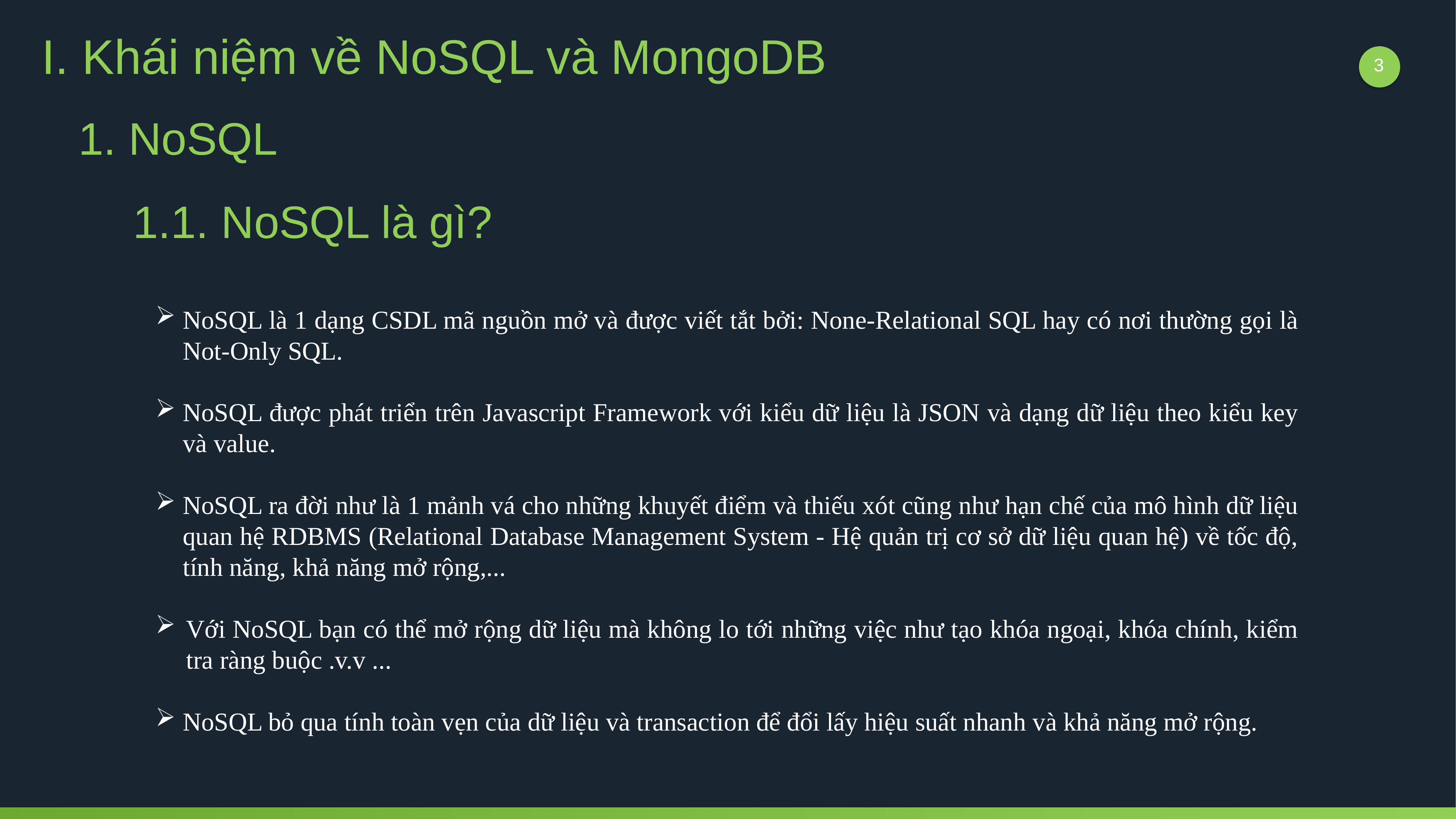

I. Khái niệm về NoSQL và MongoDB
3
1. NoSQL
1.1. NoSQL là gì?
NoSQL là 1 dạng CSDL mã nguồn mở và được viết tắt bởi: None-Relational SQL hay có nơi thường gọi là Not-Only SQL.

NoSQL được phát triển trên Javascript Framework với kiểu dữ liệu là JSON và dạng dữ liệu theo kiểu key và value.

NoSQL ra đời như là 1 mảnh vá cho những khuyết điểm và thiếu xót cũng như hạn chế của mô hình dữ liệu quan hệ RDBMS (Relational Database Management System - Hệ quản trị cơ sở dữ liệu quan hệ) về tốc độ, tính năng, khả năng mở rộng,...

Với NoSQL bạn có thể mở rộng dữ liệu mà không lo tới những việc như tạo khóa ngoại, khóa chính, kiểm tra ràng buộc .v.v ...

NoSQL bỏ qua tính toàn vẹn của dữ liệu và transaction để đổi lấy hiệu suất nhanh và khả năng mở rộng.